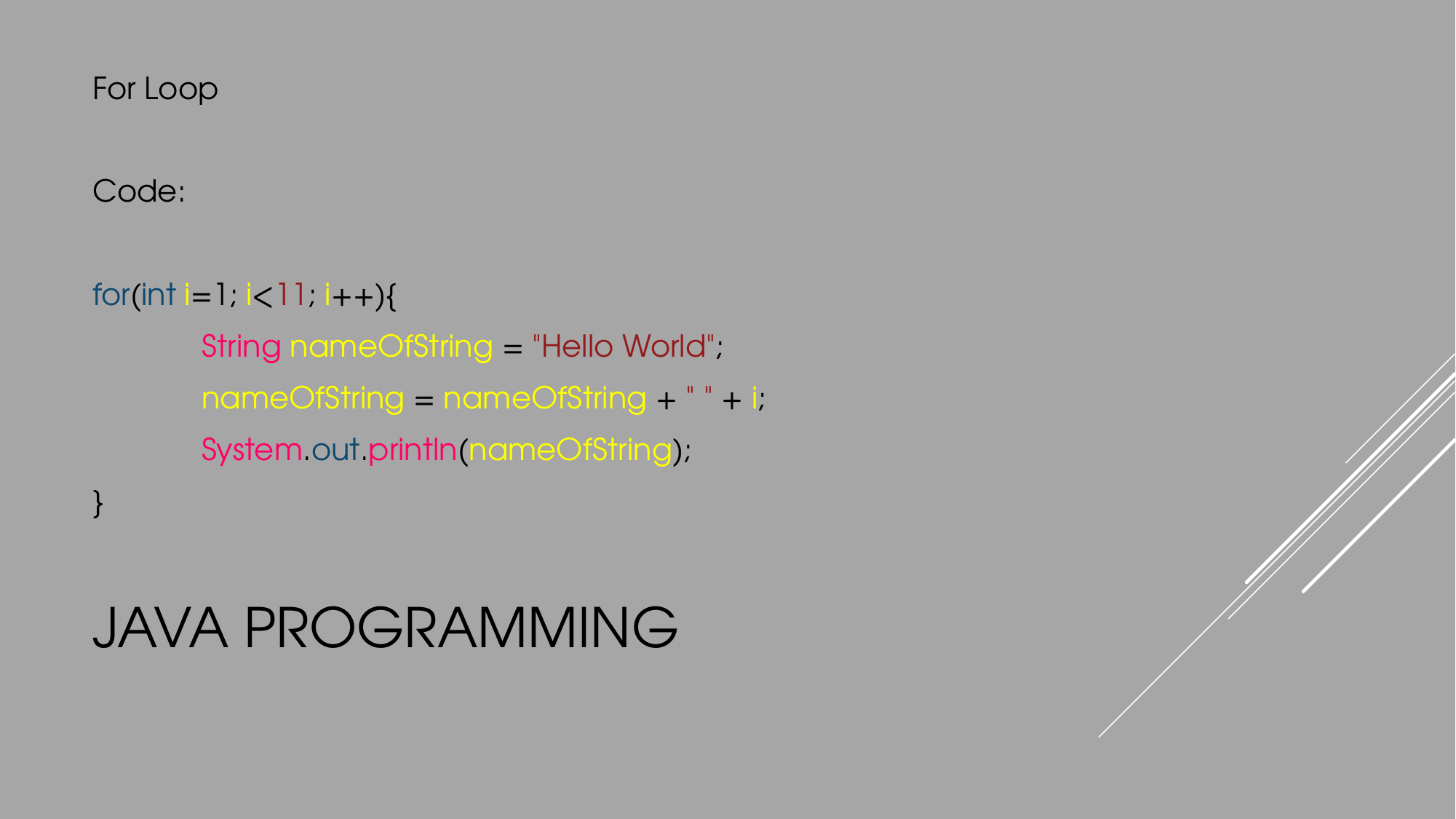

For Loop

Code:

for(int i=1; i<11; i++){
	String nameOfString = "Hello World";
	nameOfString = nameOfString + " " + i;
	System.out.println(nameOfString);
}
# Java Programming